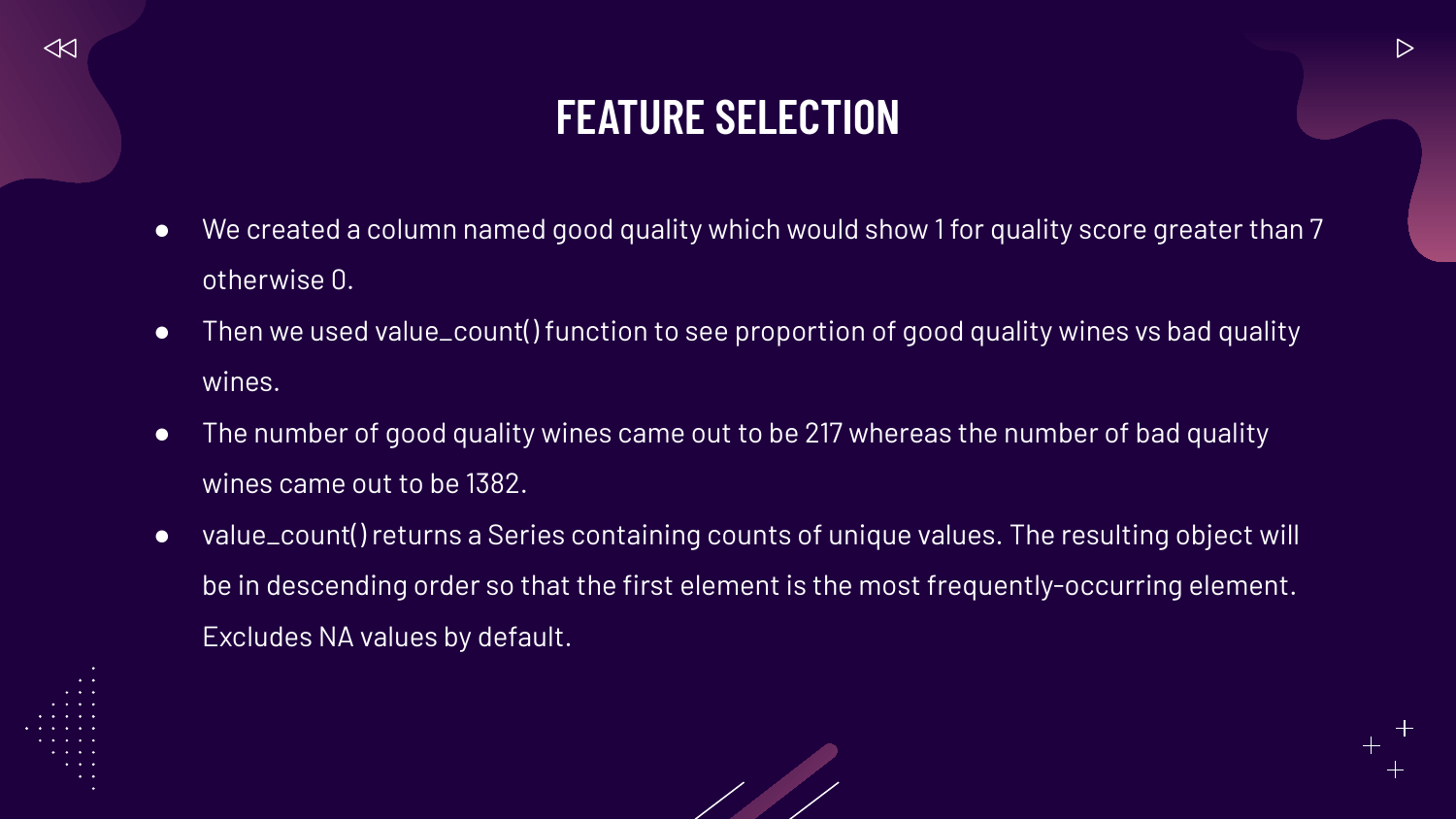

# FEATURE SELECTION
We created a column named good quality which would show 1 for quality score greater than 7 otherwise 0.
Then we used value_count() function to see proportion of good quality wines vs bad quality wines.
The number of good quality wines came out to be 217 whereas the number of bad quality wines came out to be 1382.
value_count() returns a Series containing counts of unique values. The resulting object will be in descending order so that the first element is the most frequently-occurring element. Excludes NA values by default.